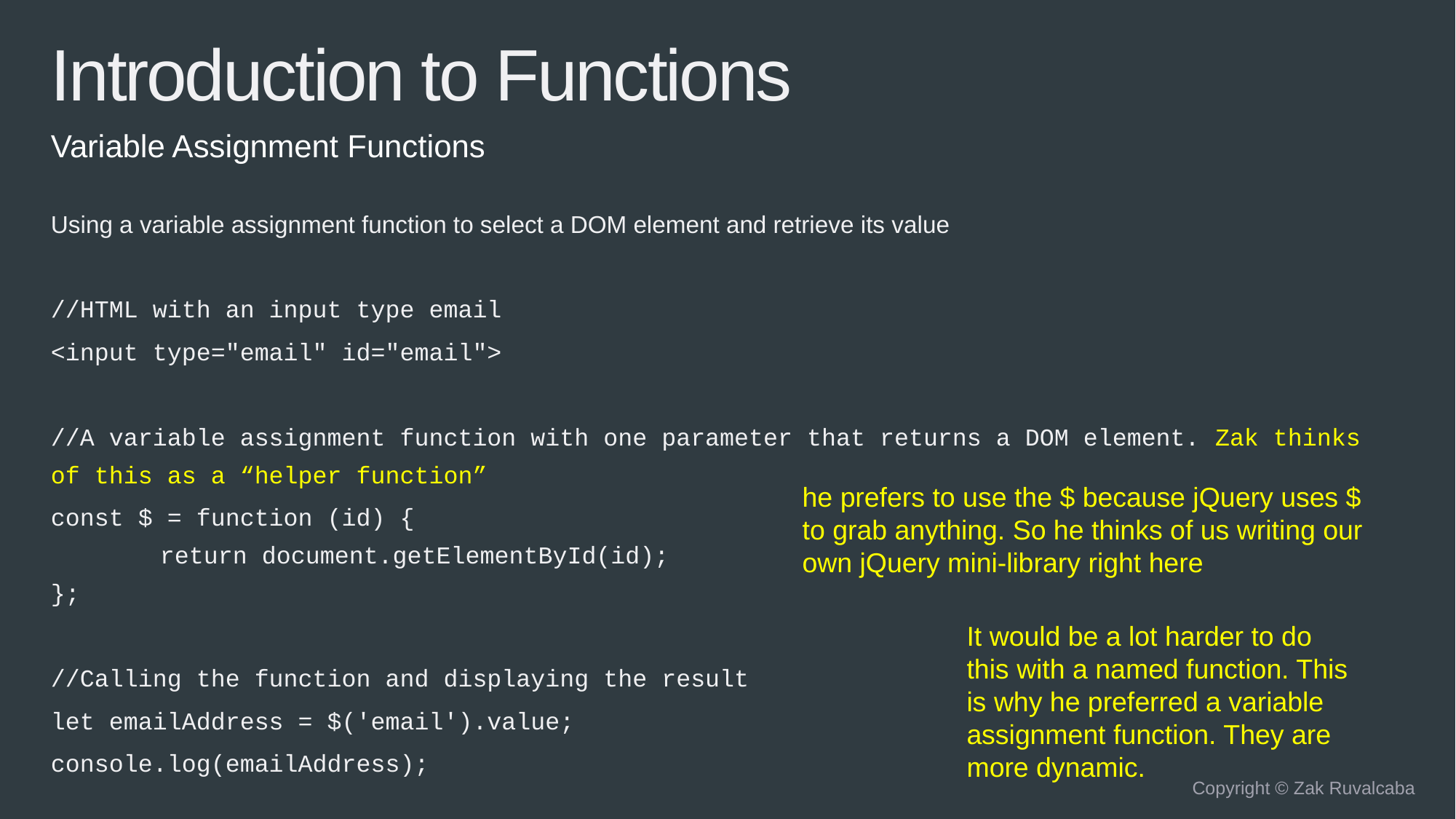

# Introduction to Functions
Variable Assignment Functions
Using a variable assignment function to select a DOM element and retrieve its value

//HTML with an input type email
<input type="email" id="email">

//A variable assignment function with one parameter that returns a DOM element. Zak thinks of this as a “helper function”
const $ = function (id) {
	return document.getElementById(id);
};

//Calling the function and displaying the result
let emailAddress = $('email').value;
console.log(emailAddress);
he prefers to use the $ because jQuery uses $ to grab anything. So he thinks of us writing our own jQuery mini-library right here
It would be a lot harder to do this with a named function. This is why he preferred a variable assignment function. They are more dynamic.